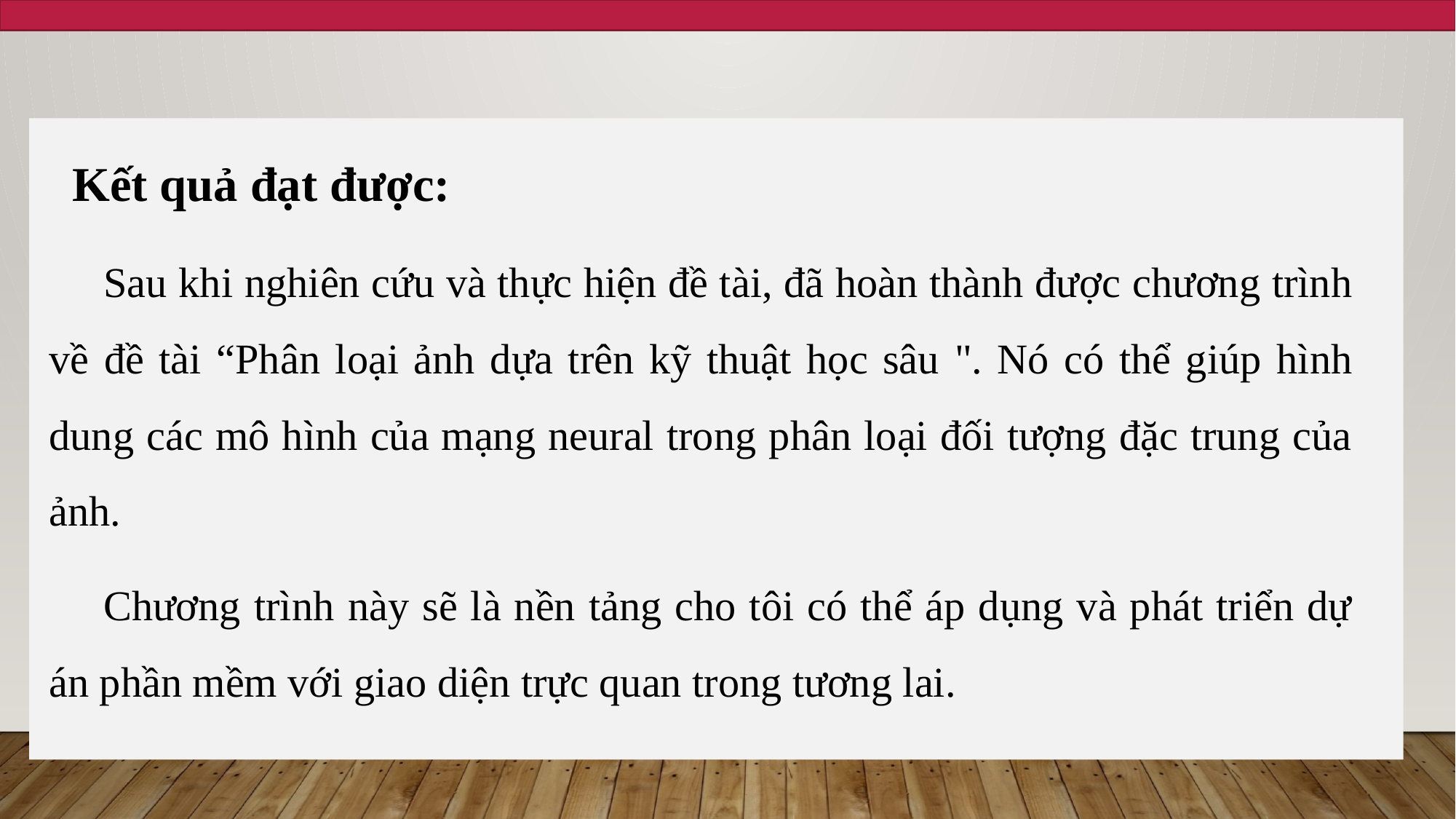

Kết quả đạt được:
Sau khi nghiên cứu và thực hiện đề tài, đã hoàn thành được chương trình về đề tài “Phân loại ảnh dựa trên kỹ thuật học sâu ". Nó có thể giúp hình dung các mô hình của mạng neural trong phân loại đối tượng đặc trung của ảnh.
Chương trình này sẽ là nền tảng cho tôi có thể áp dụng và phát triển dự án phần mềm với giao diện trực quan trong tương lai.